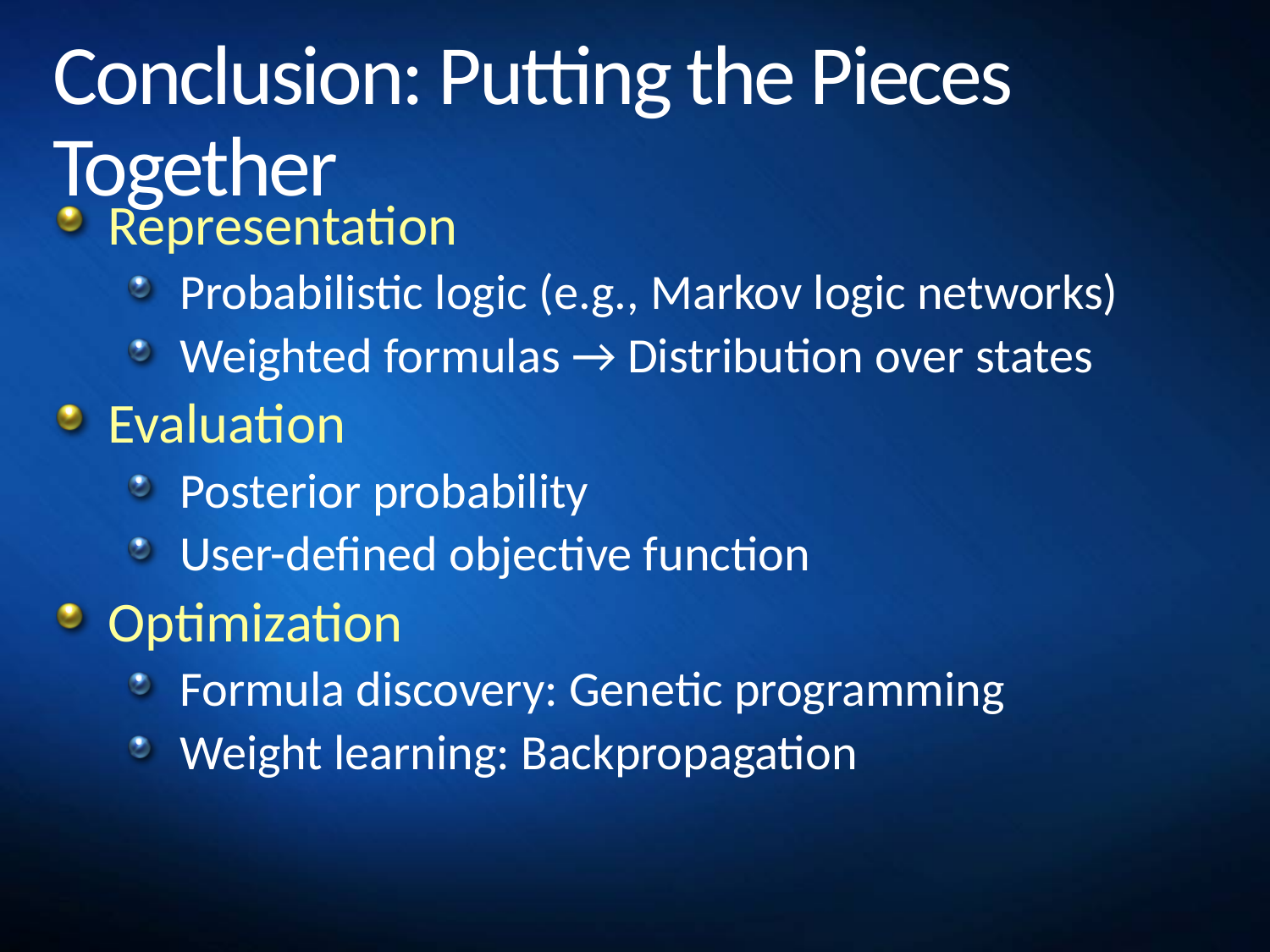

# Conclusion: Putting the Pieces Together
Representation
Probabilistic logic (e.g., Markov logic networks)
Weighted formulas → Distribution over states
Evaluation
Posterior probability
User-defined objective function
Optimization
Formula discovery: Genetic programming
Weight learning: Backpropagation